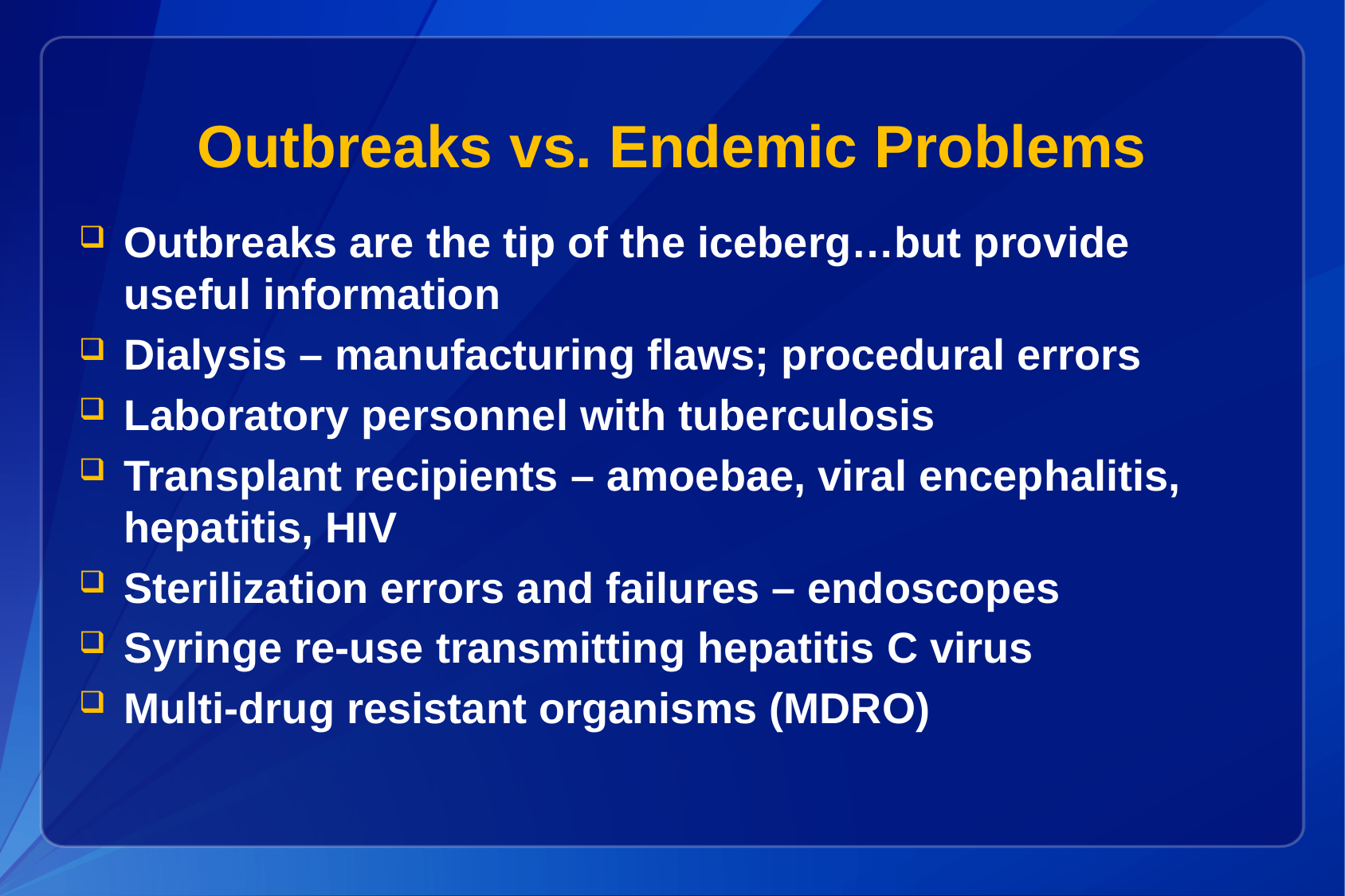

# Outbreaks vs. Endemic Problems
Outbreaks are the tip of the iceberg…but provide useful information
Dialysis – manufacturing flaws; procedural errors
Laboratory personnel with tuberculosis
Transplant recipients – amoebae, viral encephalitis, hepatitis, HIV
Sterilization errors and failures – endoscopes
Syringe re-use transmitting hepatitis C virus
Multi-drug resistant organisms (MDRO)